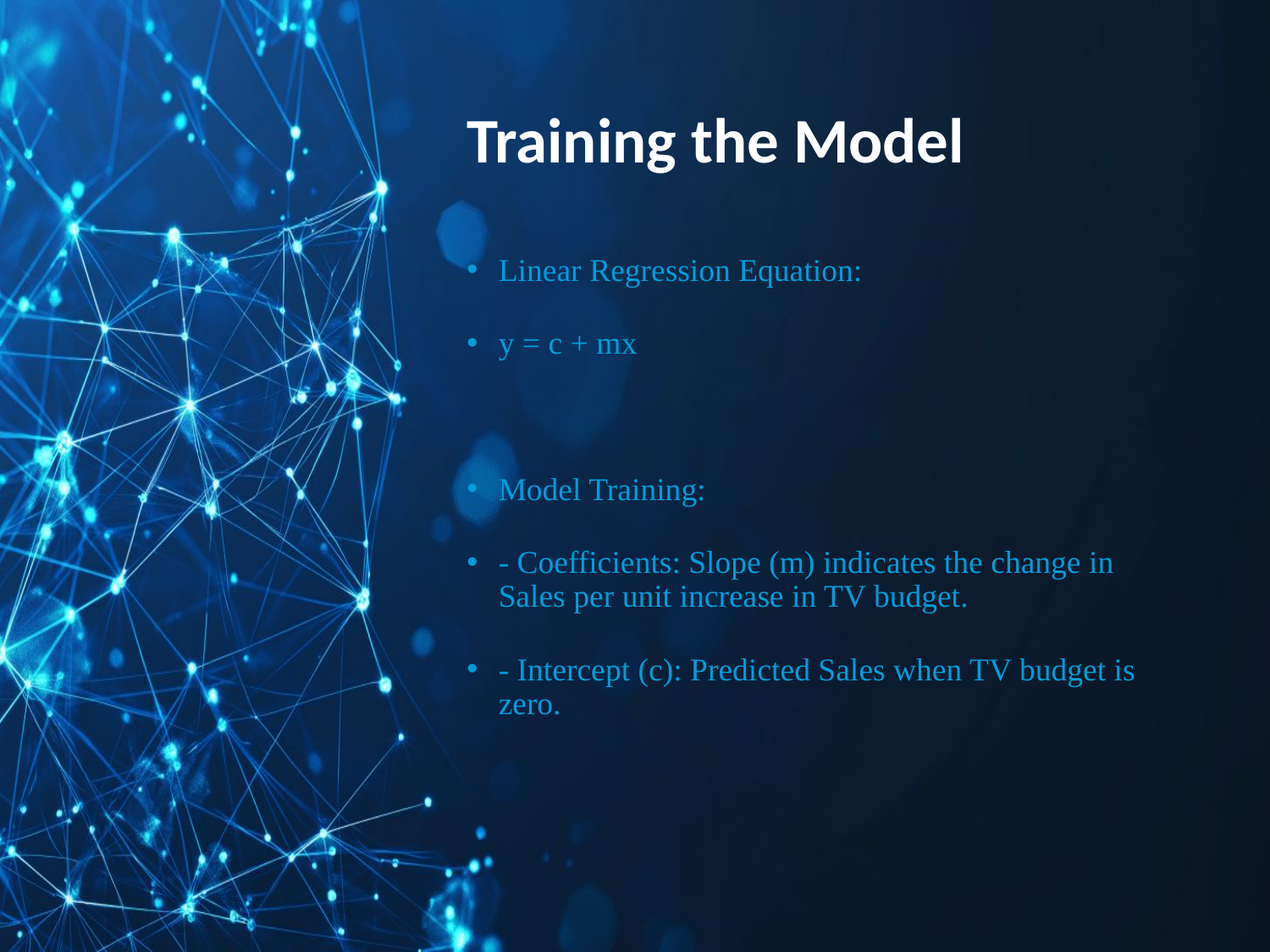

# Training the Model
Linear Regression Equation:
y = c + mx

Model Training:
- Coefficients: Slope (m) indicates the change in Sales per unit increase in TV budget.
- Intercept (c): Predicted Sales when TV budget is zero.